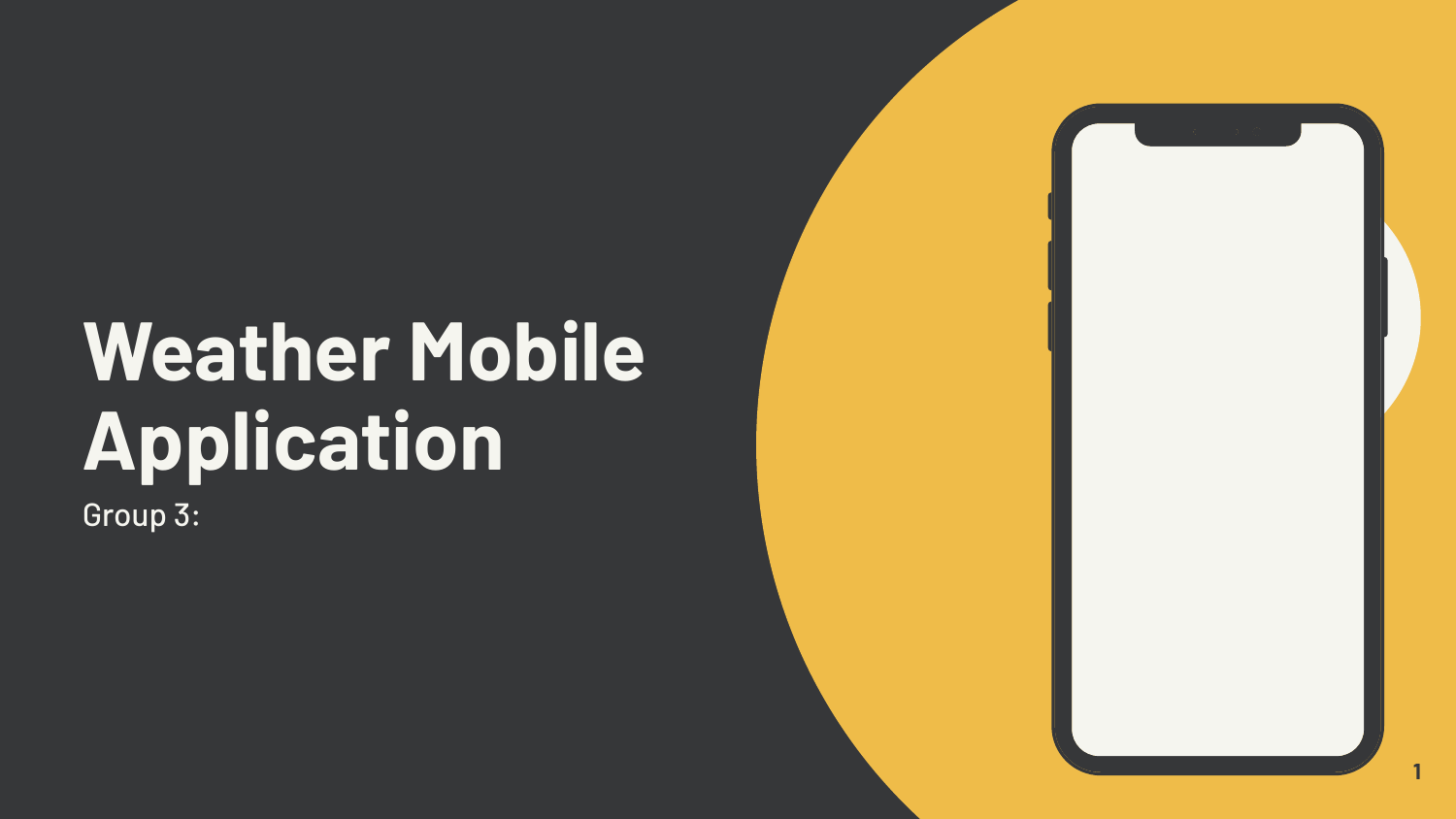

# Weather Mobile Application
Group 3:
1